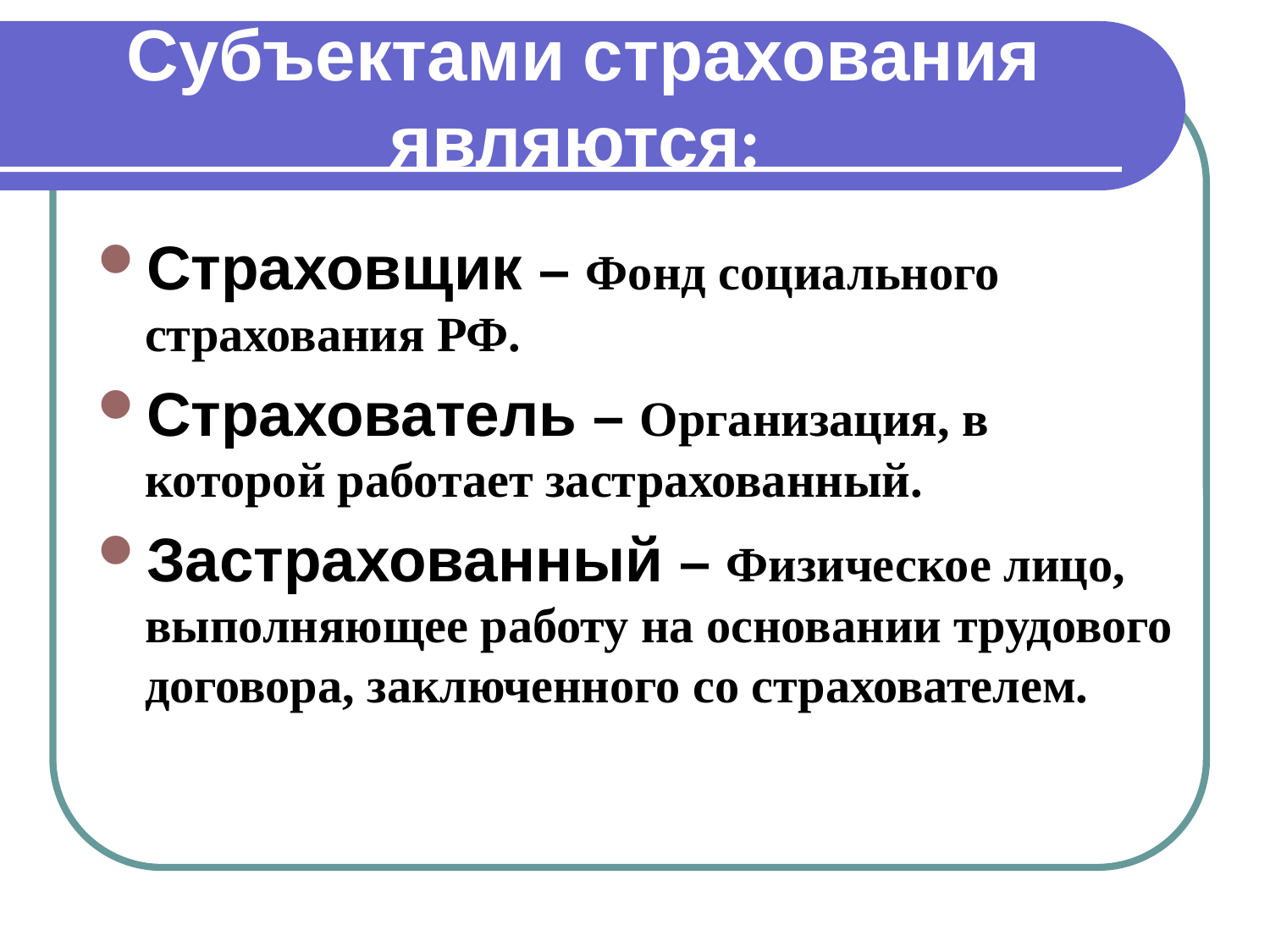

# Субъектами страхования являются:
Страховщик – Фонд социального страхования РФ.
Страхователь – Организация, в которой работает застрахованный.
Застрахованный – Физическое лицо, выполняющее работу на основании трудового договора, заключенного со страхователем.